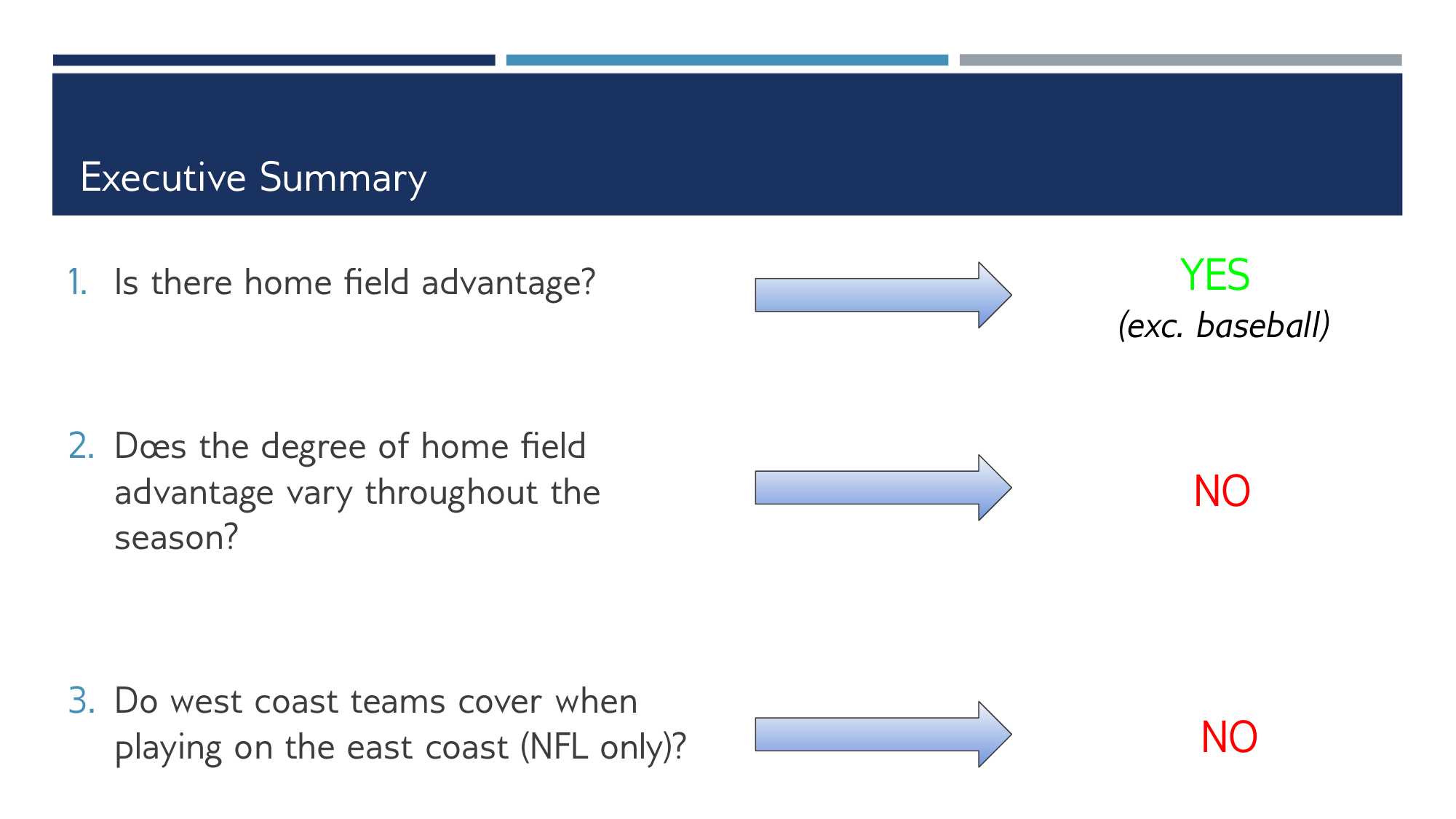

# Executive Summary

Is there home field advantage?

Does the degree of home field advantage vary throughout the season?

Do west coast teams cover when playing on the east coast (NFL only)?

YES
(exc. baseball)

NO

NO